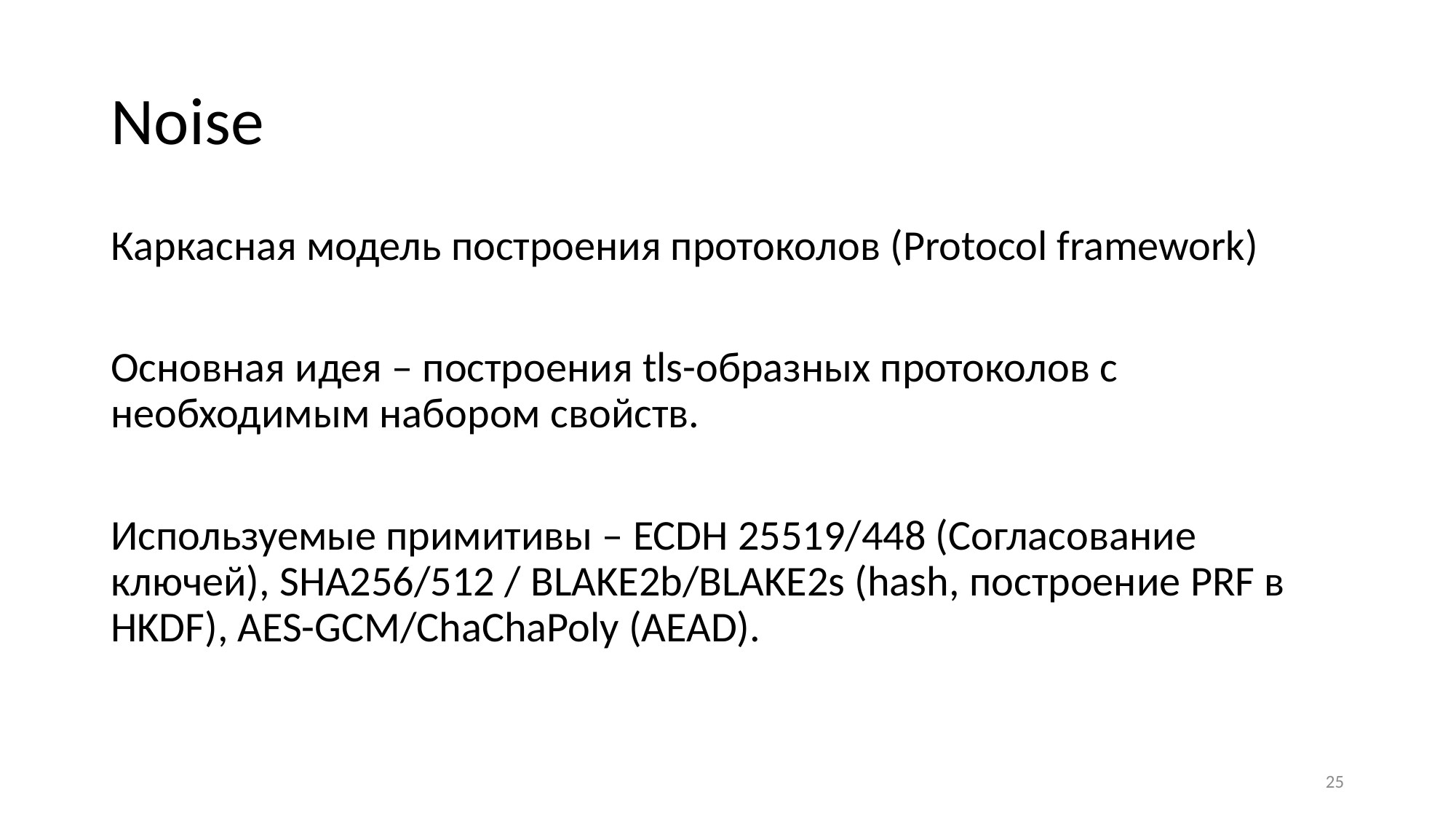

# Noise
Каркасная модель построения протоколов (Protocol framework)

Основная идея – построения tls-образных протоколов с необходимым набором свойств.

Используемые примитивы – ECDH 25519/448 (Согласование ключей), SHA256/512 / BLAKE2b/BLAKE2s (hash, построение PRF в HKDF), AES-GCM/ChaChaPoly (AEAD).
25